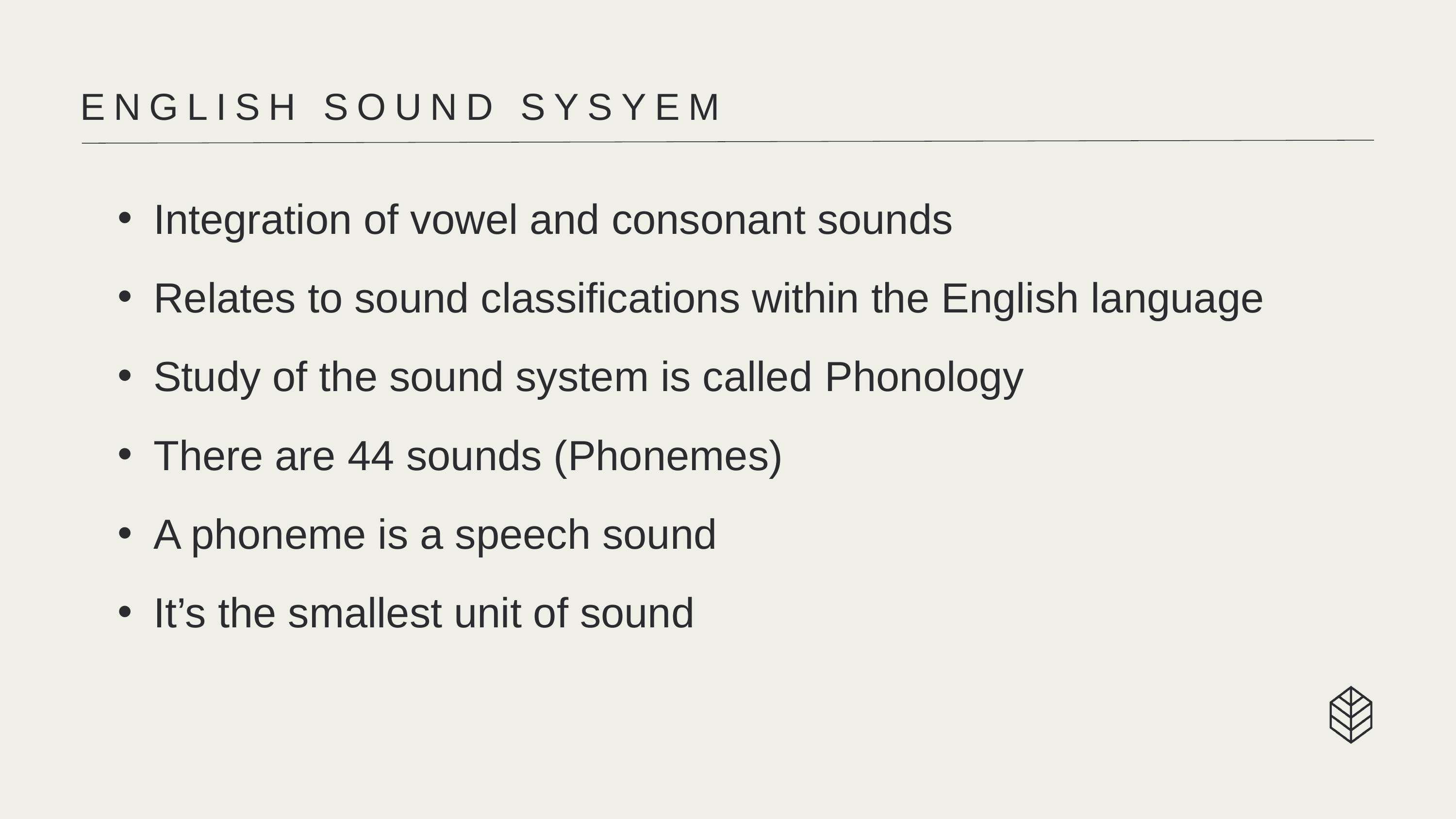

ENGLISH SOUND SYSYEM

Integration of vowel and consonant sounds
Relates to sound classifications within the English language
Study of the sound system is called Phonology
There are 44 sounds (Phonemes)
A phoneme is a speech sound
It’s the smallest unit of sound